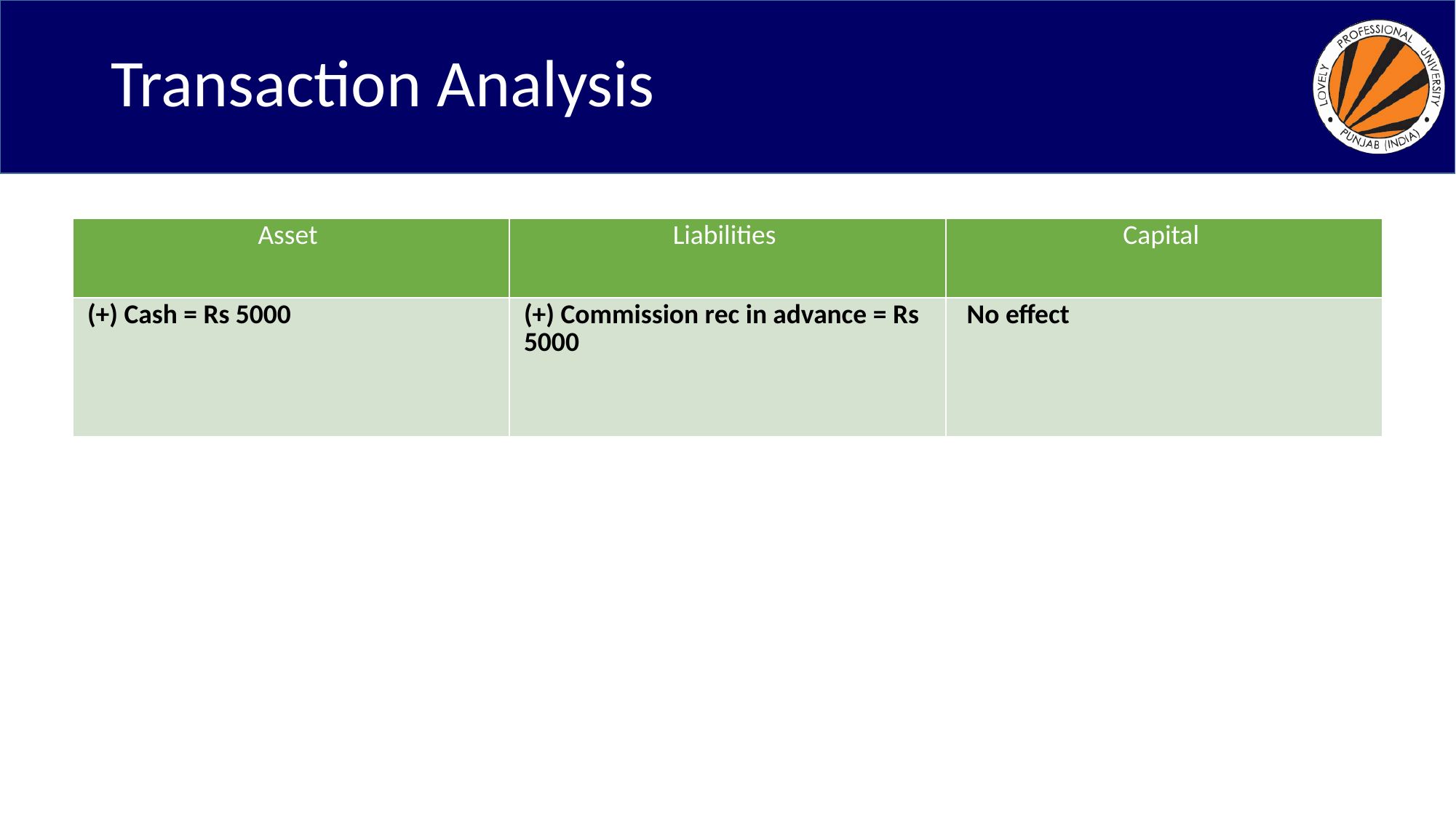

# Transaction Analysis
| Asset | Liabilities | Capital |
| --- | --- | --- |
| (+) Cash = Rs 5000 | (+) Commission rec in advance = Rs 5000 | No effect |